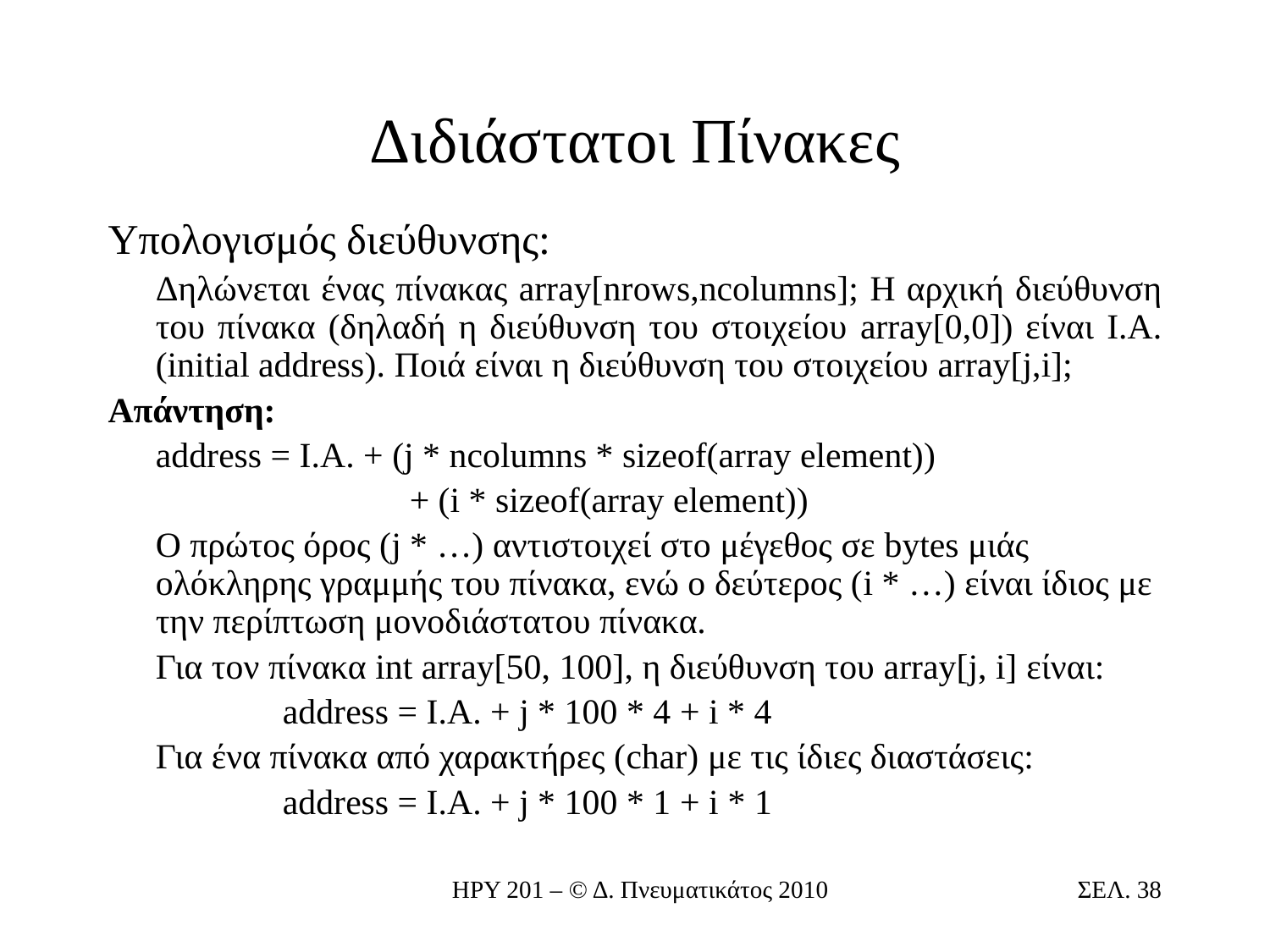

# Διδιάστατοι Πίνακες
Υπολογισμός διεύθυνσης:
	Δηλώνεται ένας πίνακας array[nrows,ncolumns]; Η αρχική διεύθυνση του πίνακα (δηλαδή η διεύθυνση του στοιχείου array[0,0]) είναι I.A. (initial address). Ποιά είναι η διεύθυνση του στοιχείου array[j,i];
Απάντηση:
	address = I.A. + (j * ncolumns * sizeof(array element))
			+ (i * sizeof(array element))
	Ο πρώτος όρος (j * …) αντιστοιχεί στο μέγεθος σε bytes μιάς ολόκληρης γραμμής του πίνακα, ενώ ο δεύτερος (i * …) είναι ίδιος με την περίπτωση μονοδιάστατου πίνακα.
	Για τον πίνακα int array[50, 100], η διεύθυνση του array[j, i] είναι:
		address = I.A. + j * 100 * 4 + i * 4
	Για ένα πίνακα από χαρακτήρες (char) με τις ίδιες διαστάσεις:
		address = I.A. + j * 100 * 1 + i * 1
ΗΡΥ 201 – © Δ. Πνευματικάτος 2010
ΣΕΛ. 38